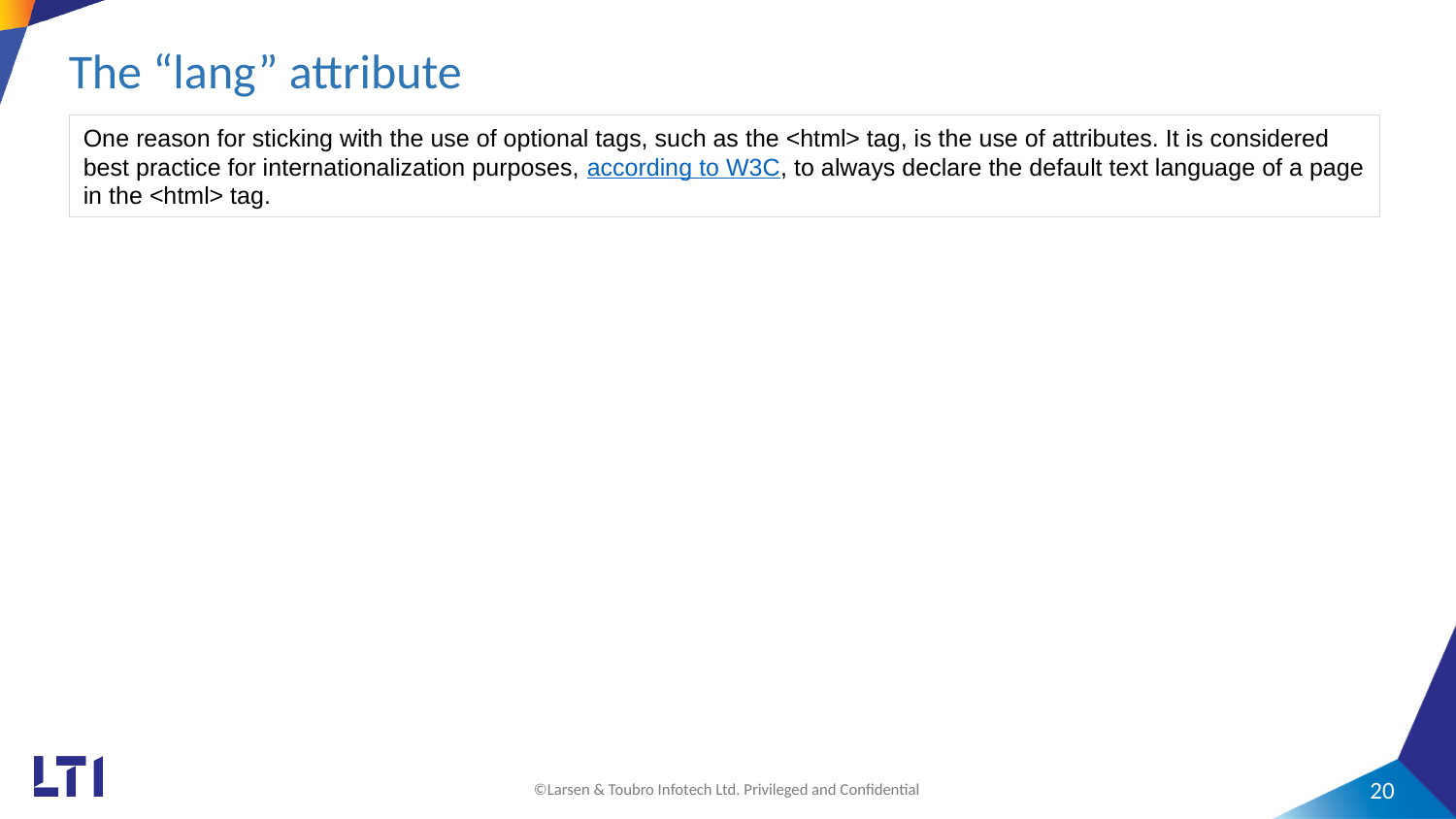

# The “lang” attribute
One reason for sticking with the use of optional tags, such as the <html> tag, is the use of attributes. It is considered best practice for internationalization purposes, according to W3C, to always declare the default text language of a page in the <html> tag.
RDOP MOBILE APPLICATIONS